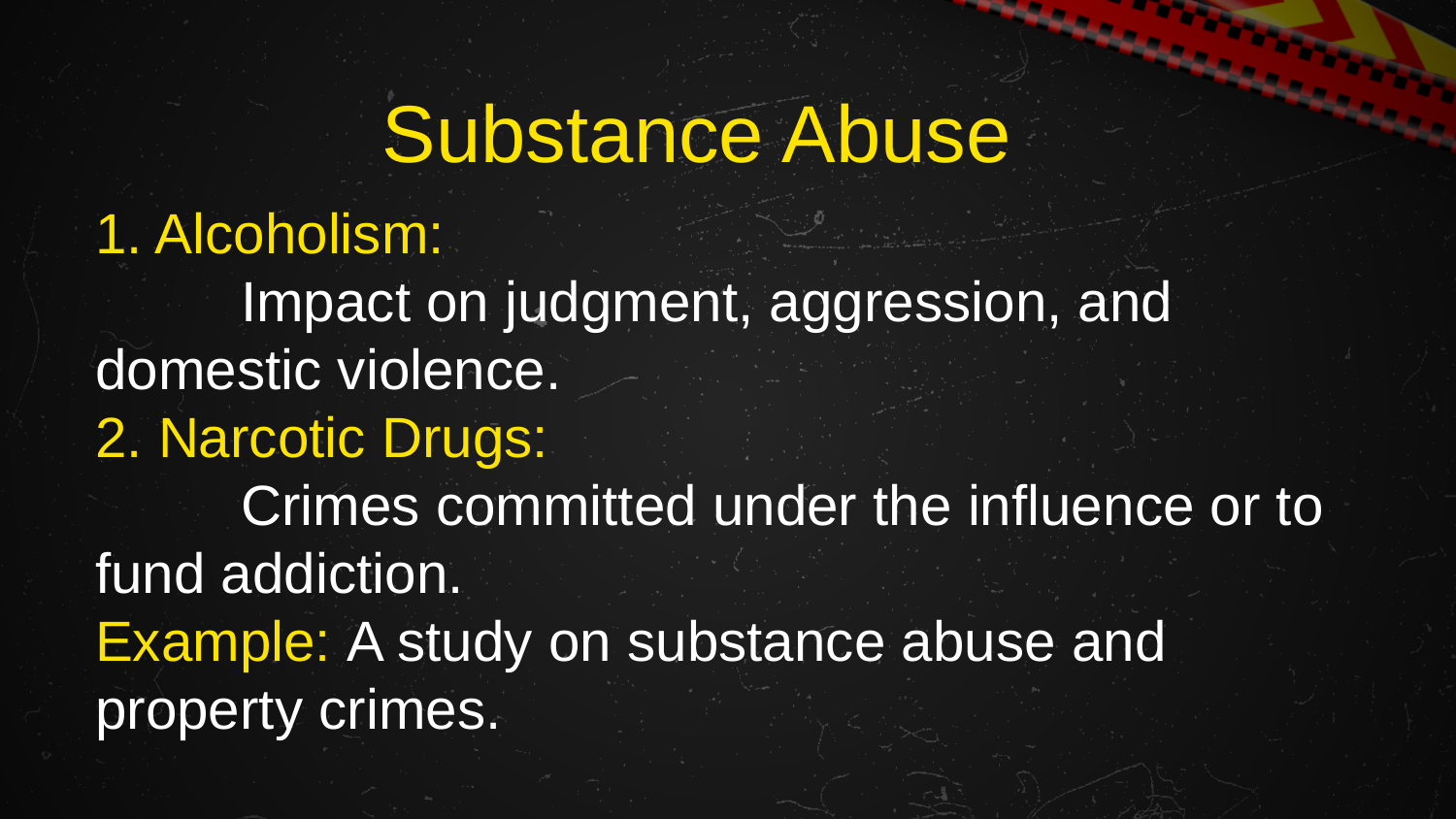

# Substance Abuse
1. Alcoholism:
	Impact on judgment, aggression, and domestic violence.
2. Narcotic Drugs:
	Crimes committed under the influence or to fund addiction.
Example: A study on substance abuse and property crimes.